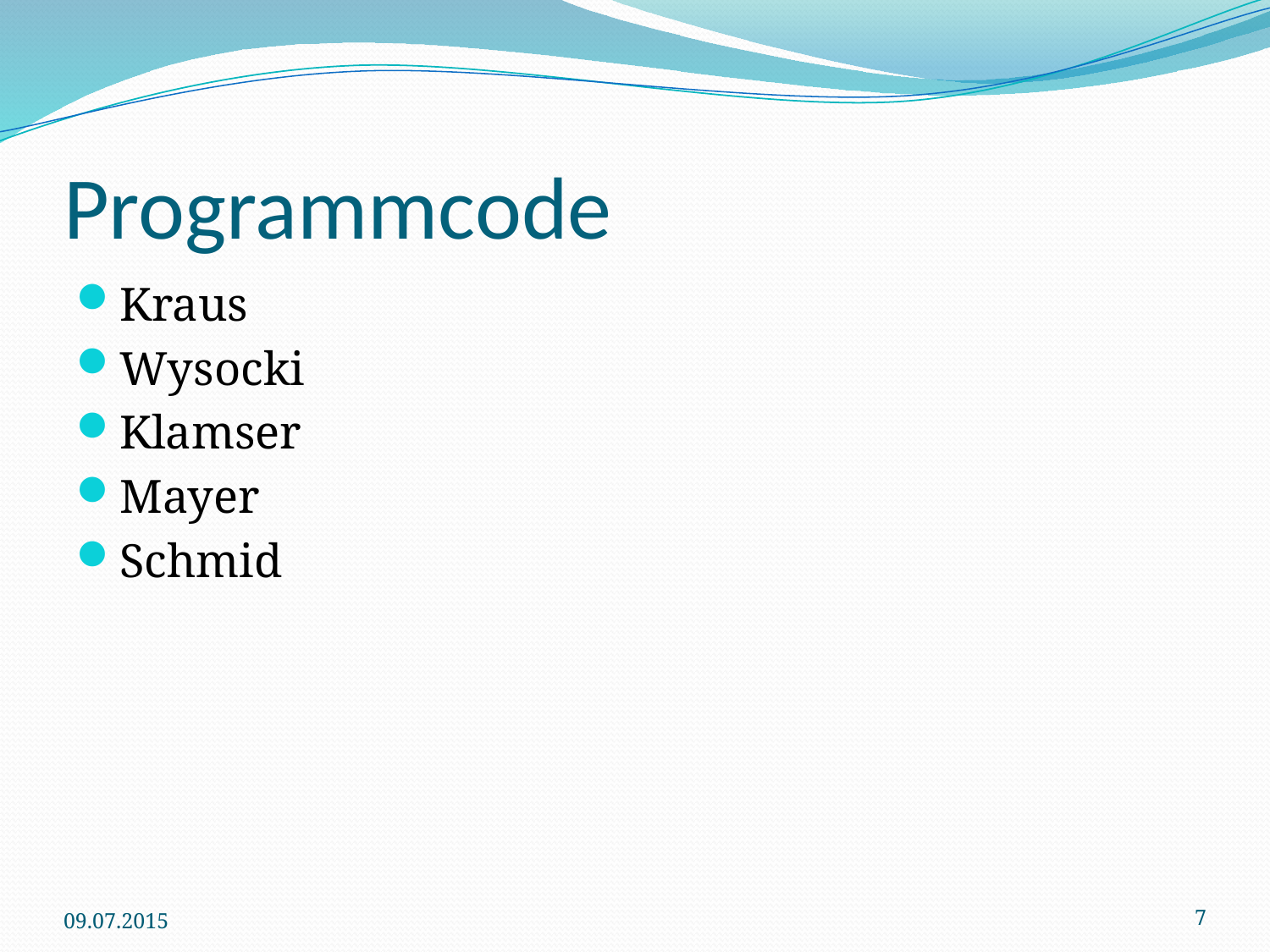

# Programmcode
Kraus
Wysocki
Klamser
Mayer
Schmid

09.07.2015
7